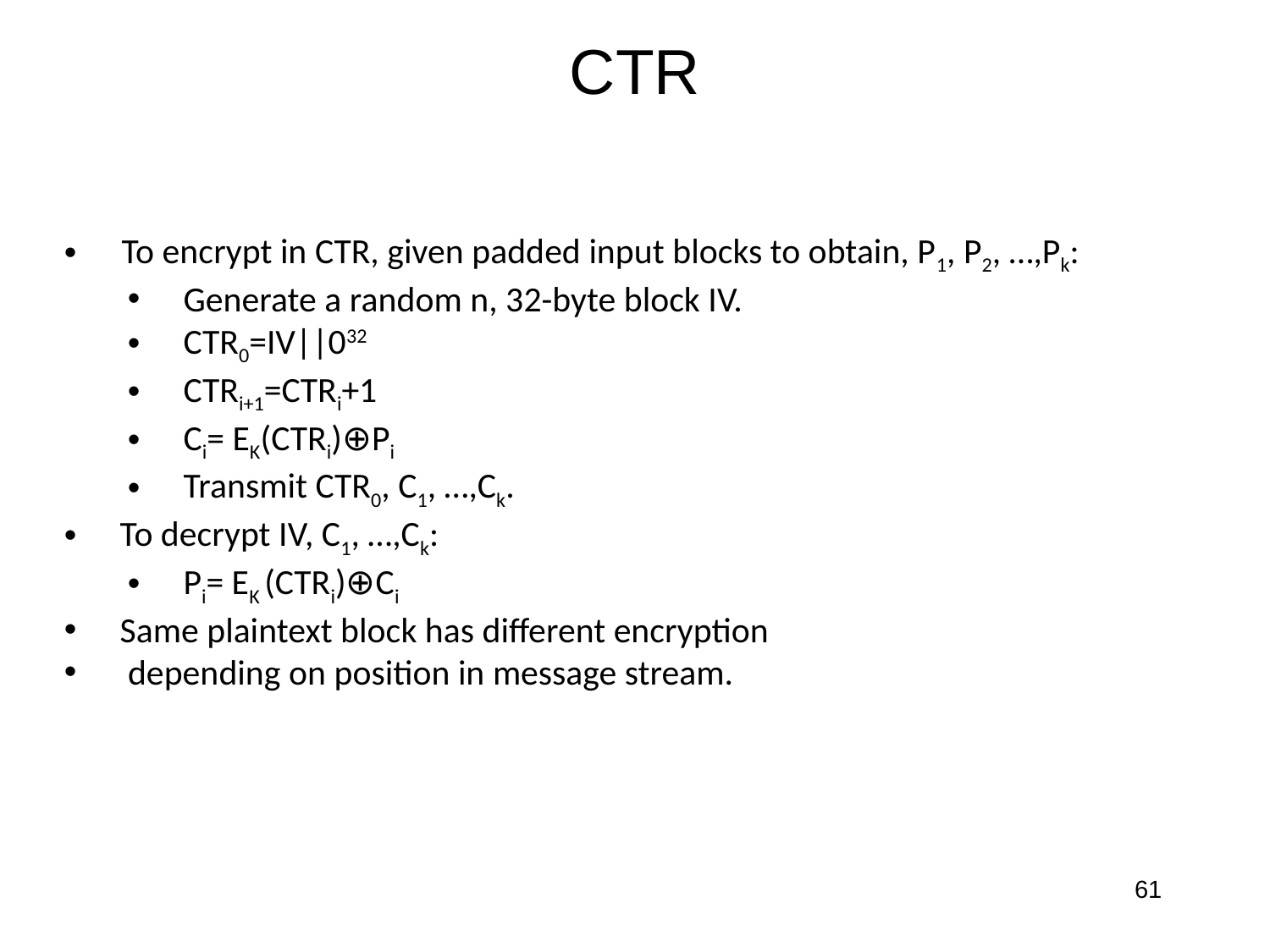

# CTR

 To encrypt in CTR, given padded input blocks to obtain, P1, P2, …,Pk:
 Generate a random n, 32-byte block IV.
 CTR0=IV||032
 CTRi+1=CTRi+1
 Ci= EK(CTRi)⊕Pi
 Transmit CTR0, C1, …,Ck.
 To decrypt IV, C1, …,Ck:
 Pi= EK (CTRi)⊕Ci
 Same plaintext block has different encryption
  depending on position in message stream.

61